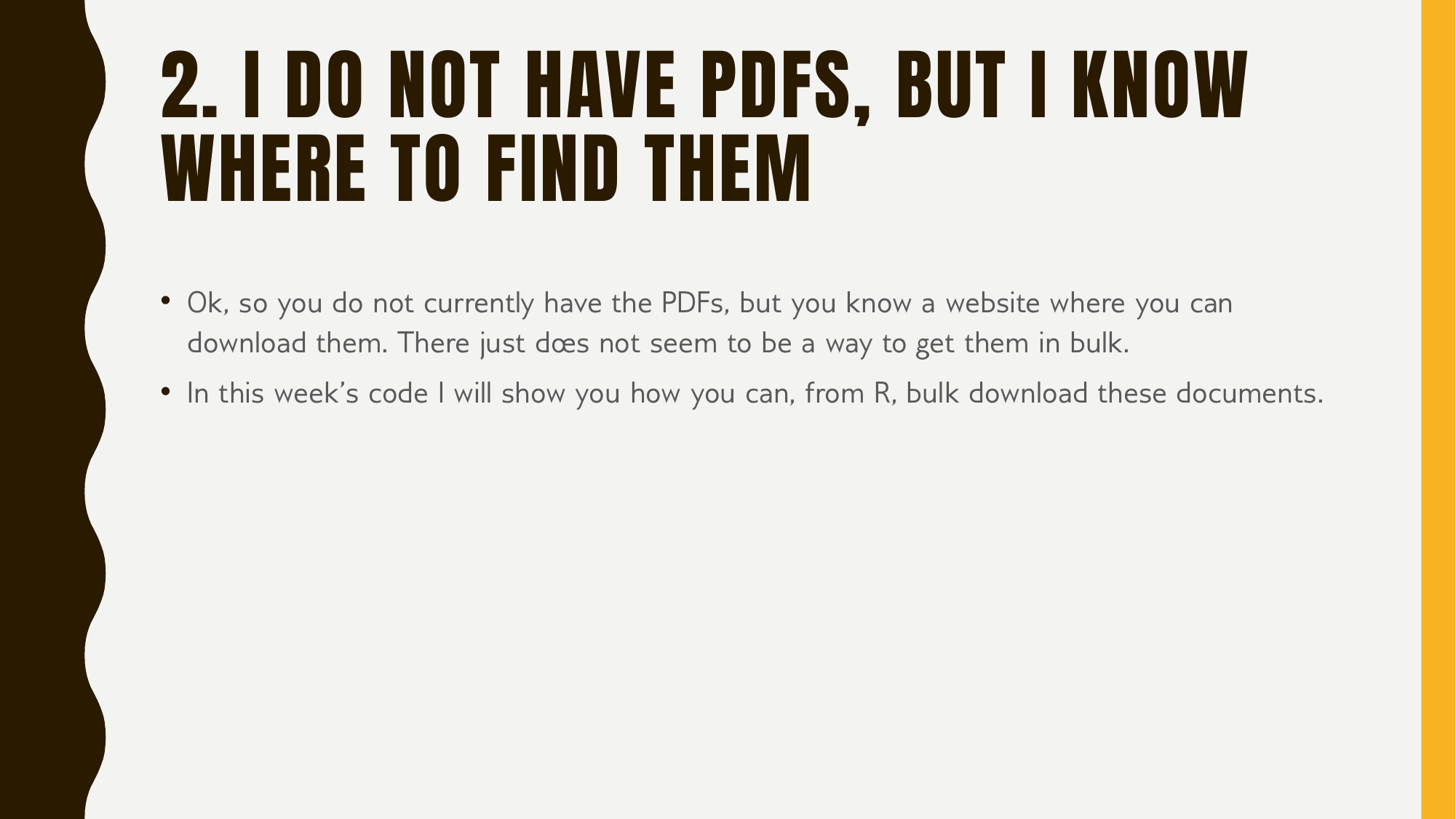

# 2. I do not have PDFs, but I know where to find them
Ok, so you do not currently have the PDFs, but you know a website where you can download them. There just does not seem to be a way to get them in bulk.
In this week’s code I will show you how you can, from R, bulk download these documents.